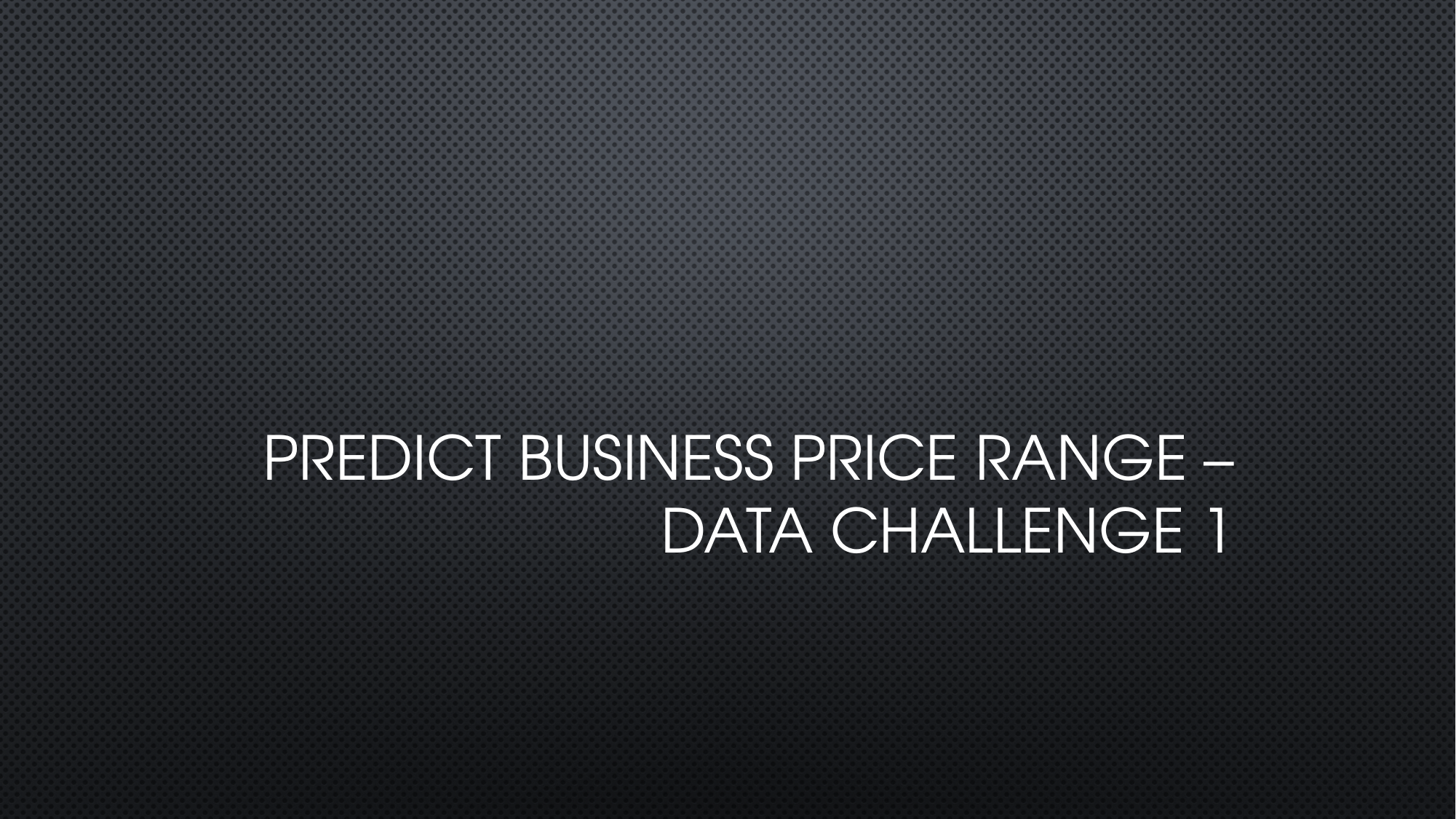

# Predict business price range – Data challenge 1